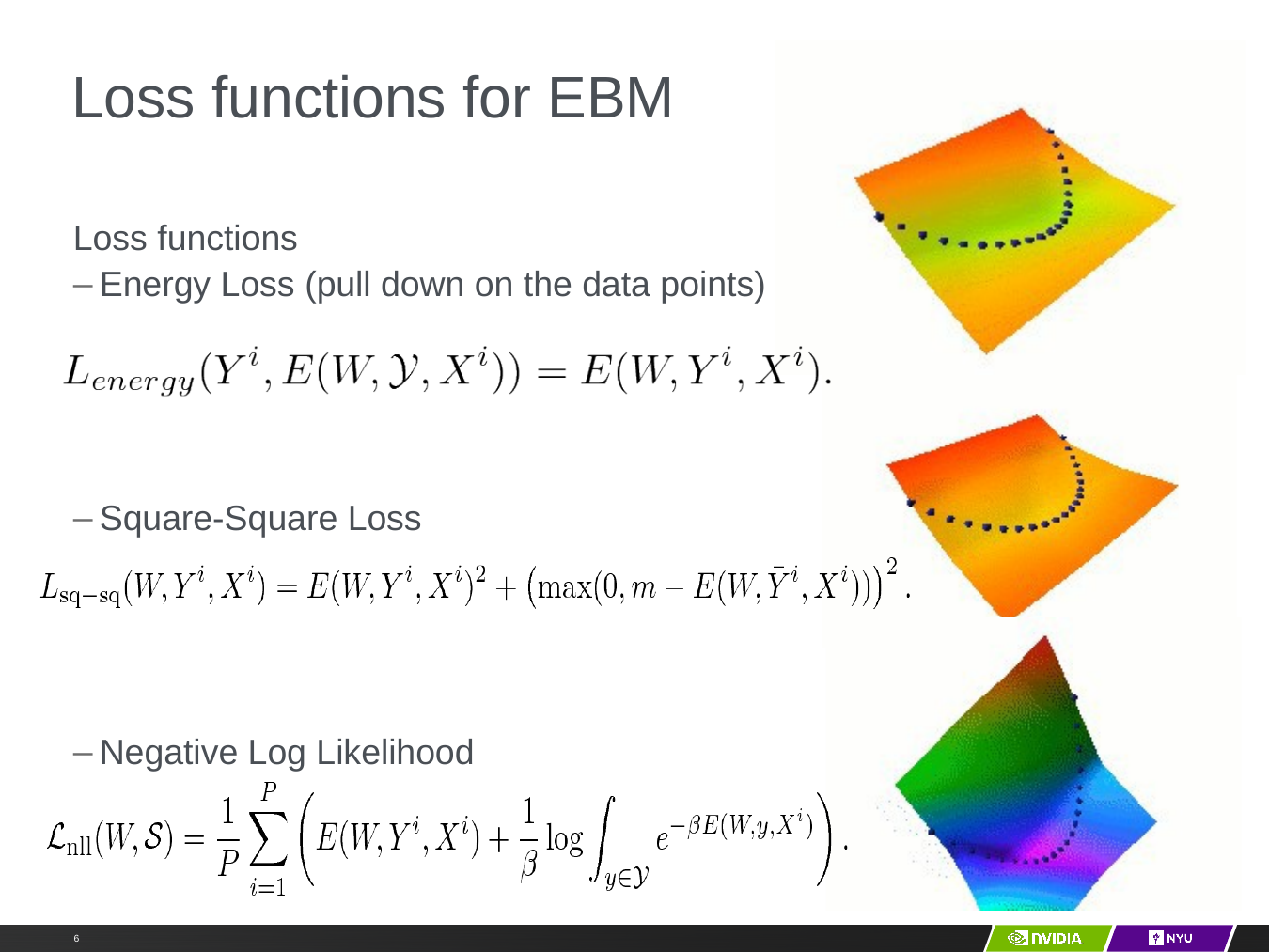

Y LeCun

# Loss functions for EBM
Loss functions
Energy Loss (pull down on the data points)

Square-Square Loss

Negative Log Likelihood